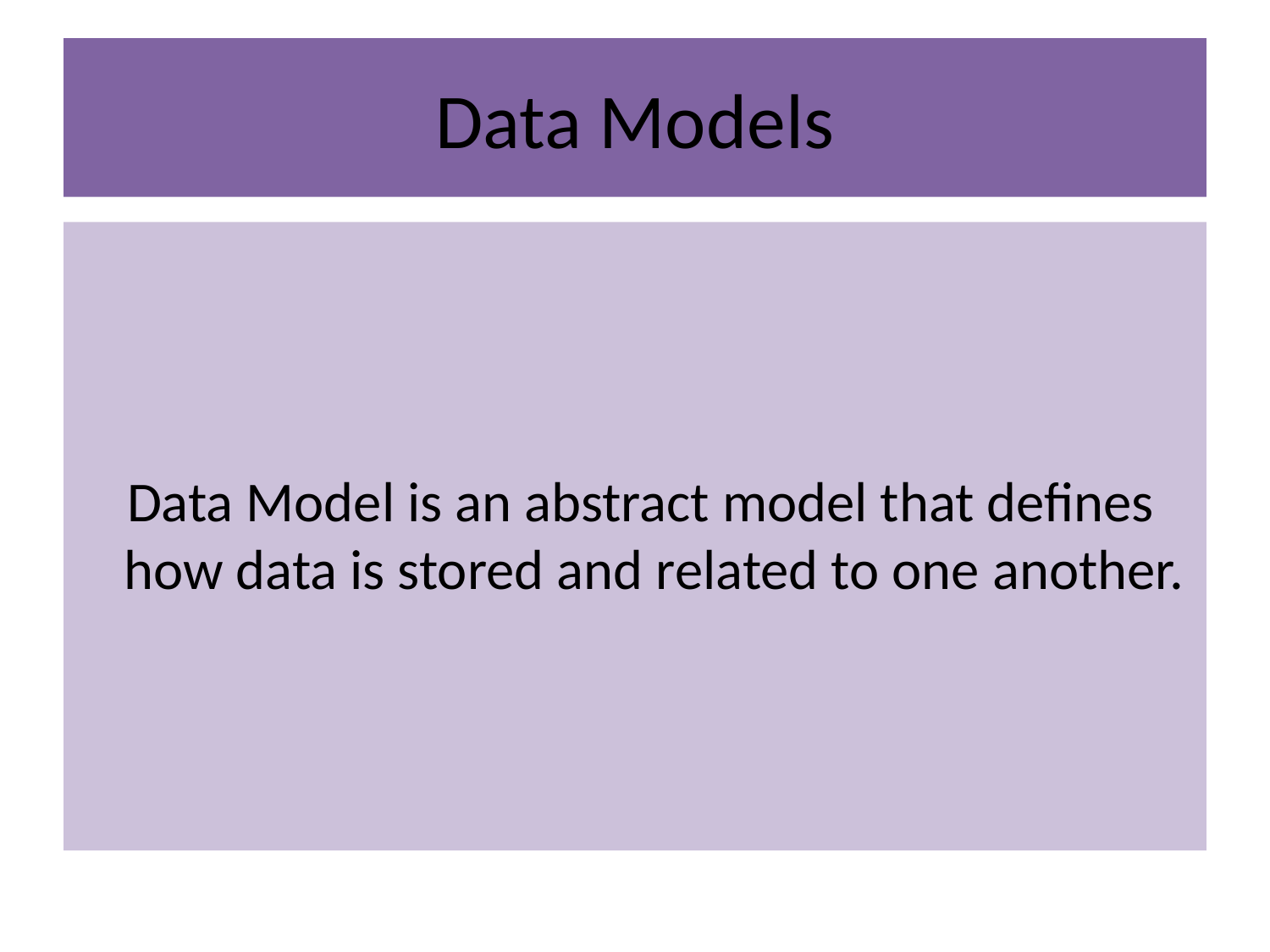

# Data Models

    Data Model is an abstract model that defines how data is stored and related to one another.